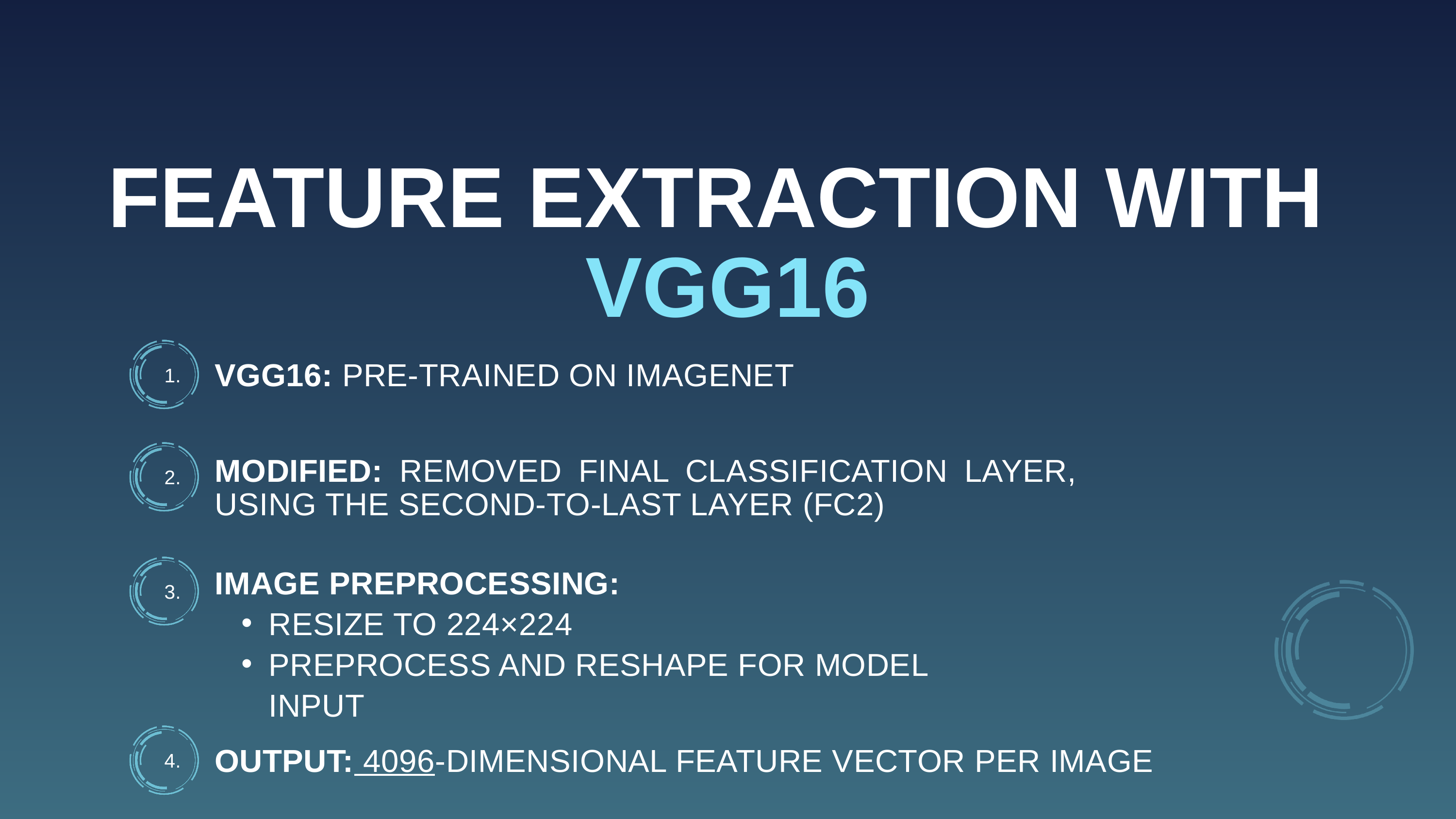

FEATURE EXTRACTION WITH
VGG16

VGG16: PRE-TRAINED ON IMAGENET
1.

MODIFIED: REMOVED FINAL CLASSIFICATION LAYER, USING THE SECOND-TO-LAST LAYER (FC2)
2.

IMAGE PREPROCESSING:
RESIZE TO 224×224
PREPROCESS AND RESHAPE FOR MODEL INPUT

3.

OUTPUT: 4096-DIMENSIONAL FEATURE VECTOR PER IMAGE
4.